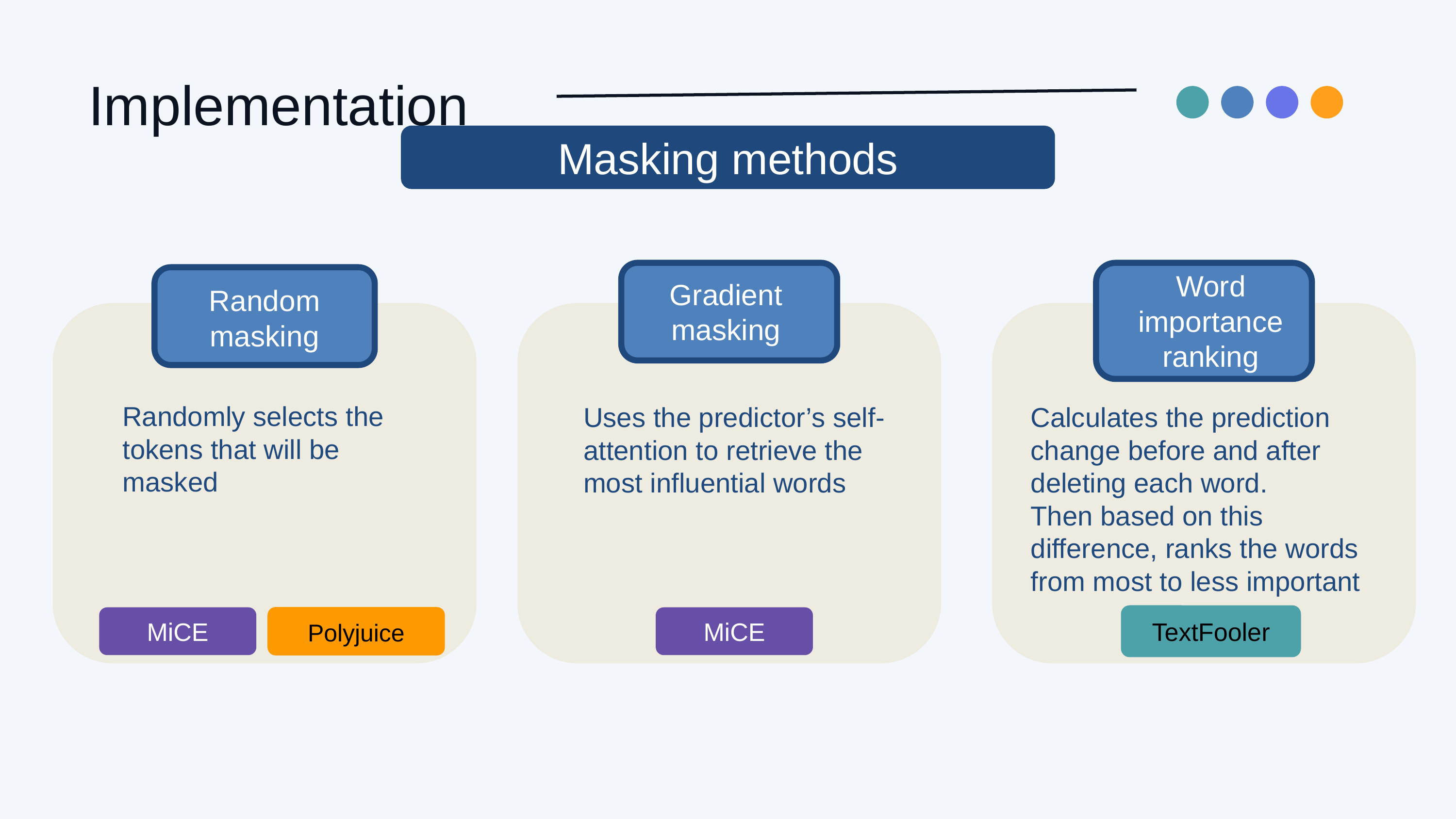

Implementation

Masking methods

Word importance ranking
Gradient masking
Random masking
Polyjuice
Polyjuice

Randomly selects the tokens that will be masked
Uses the predictor’s self-attention to retrieve the most influential words
Calculates the prediction change before and after deleting each word.
Then based on this difference, ranks the words from most to less important

TextFooler
MiCE
MiCE
Polyjuice